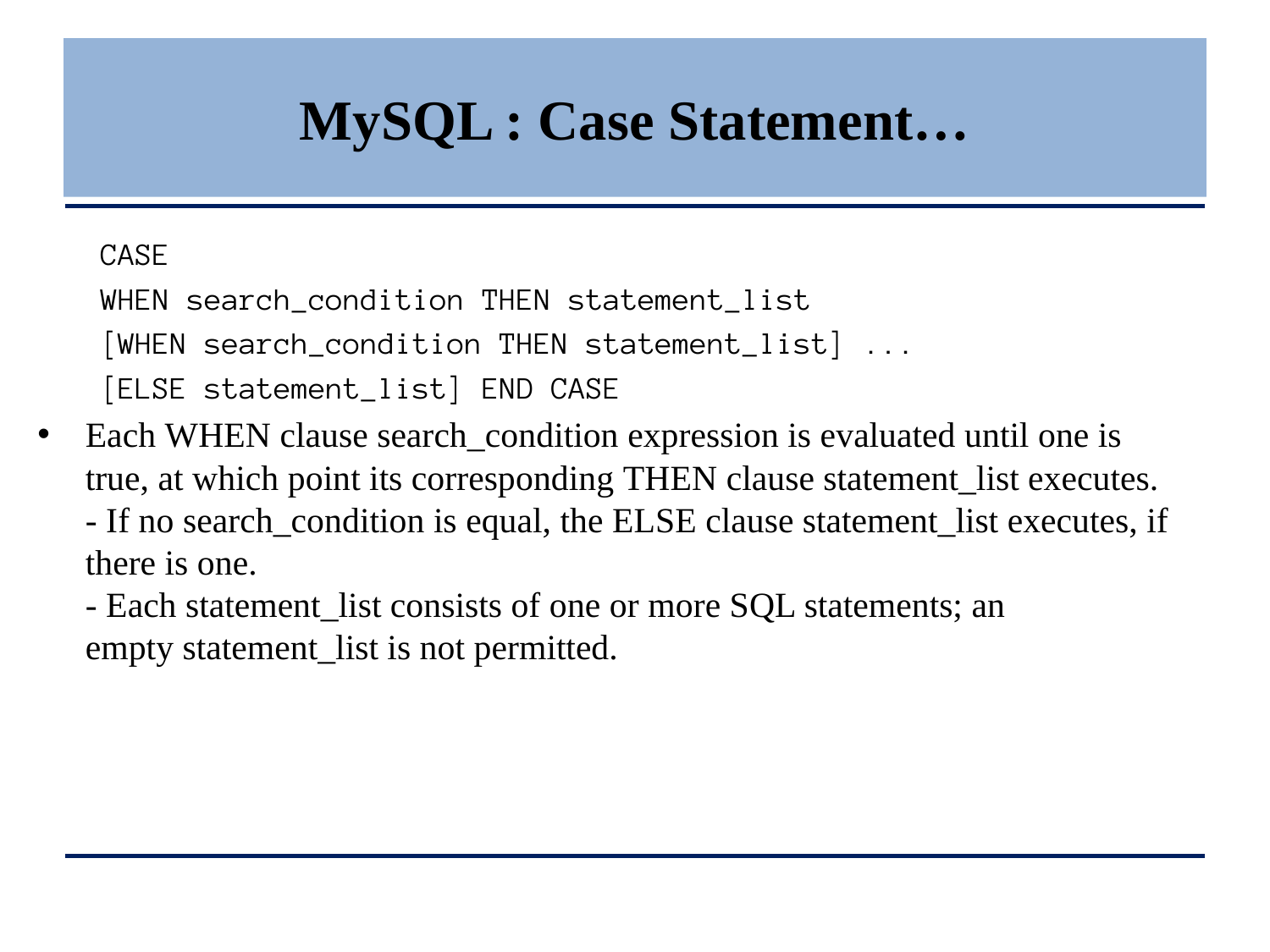

# MySQL : Case Statement…
CASE
WHEN search_condition THEN statement_list
[WHEN search_condition THEN statement_list] ...
[ELSE statement_list] END CASE
Each WHEN clause search_condition expression is evaluated until one is true, at which point its corresponding THEN clause statement_list executes. 
- If no search_condition is equal, the ELSE clause statement_list executes, if there is one.
- Each statement_list consists of one or more SQL statements; an empty statement_list is not permitted.